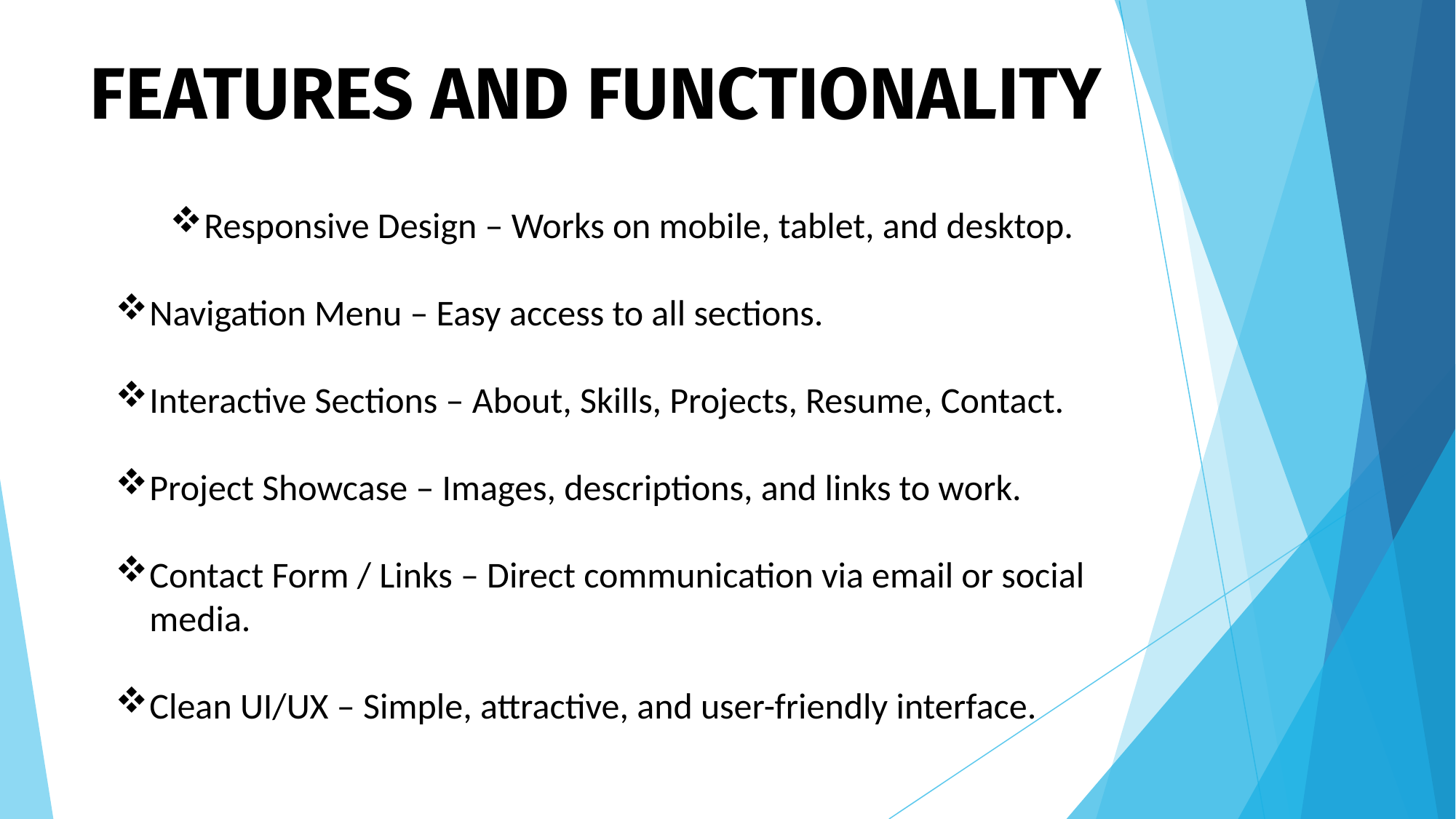

# FEATURES AND FUNCTIONALITY
Responsive Design – Works on mobile, tablet, and desktop.

Navigation Menu – Easy access to all sections.

Interactive Sections – About, Skills, Projects, Resume, Contact.

Project Showcase – Images, descriptions, and links to work.

Contact Form / Links – Direct communication via email or social media.

Clean UI/UX – Simple, attractive, and user-friendly interface.